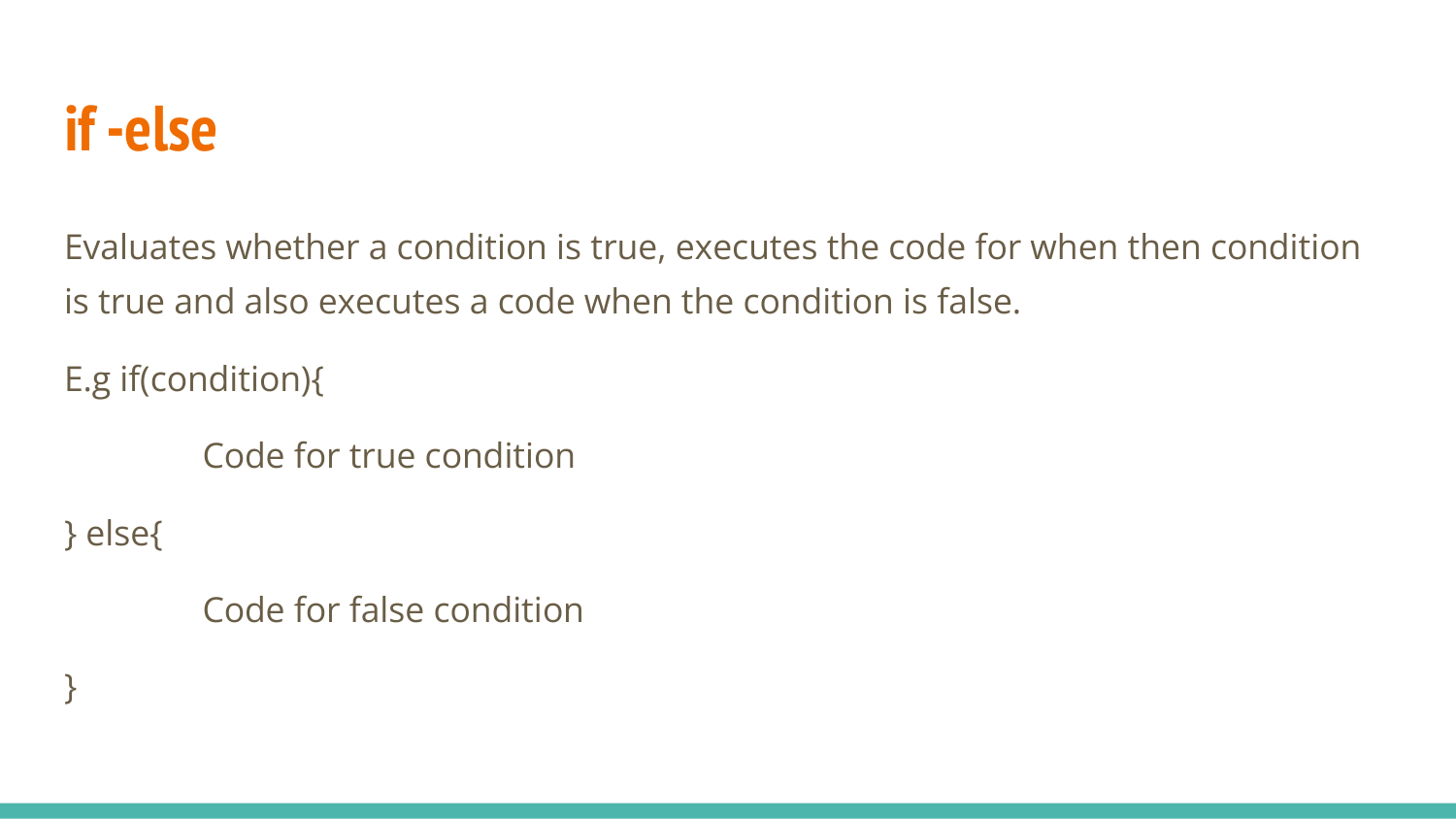

# if -else
Evaluates whether a condition is true, executes the code for when then condition is true and also executes a code when the condition is false.
E.g if(condition){
	Code for true condition
} else{
	Code for false condition
}